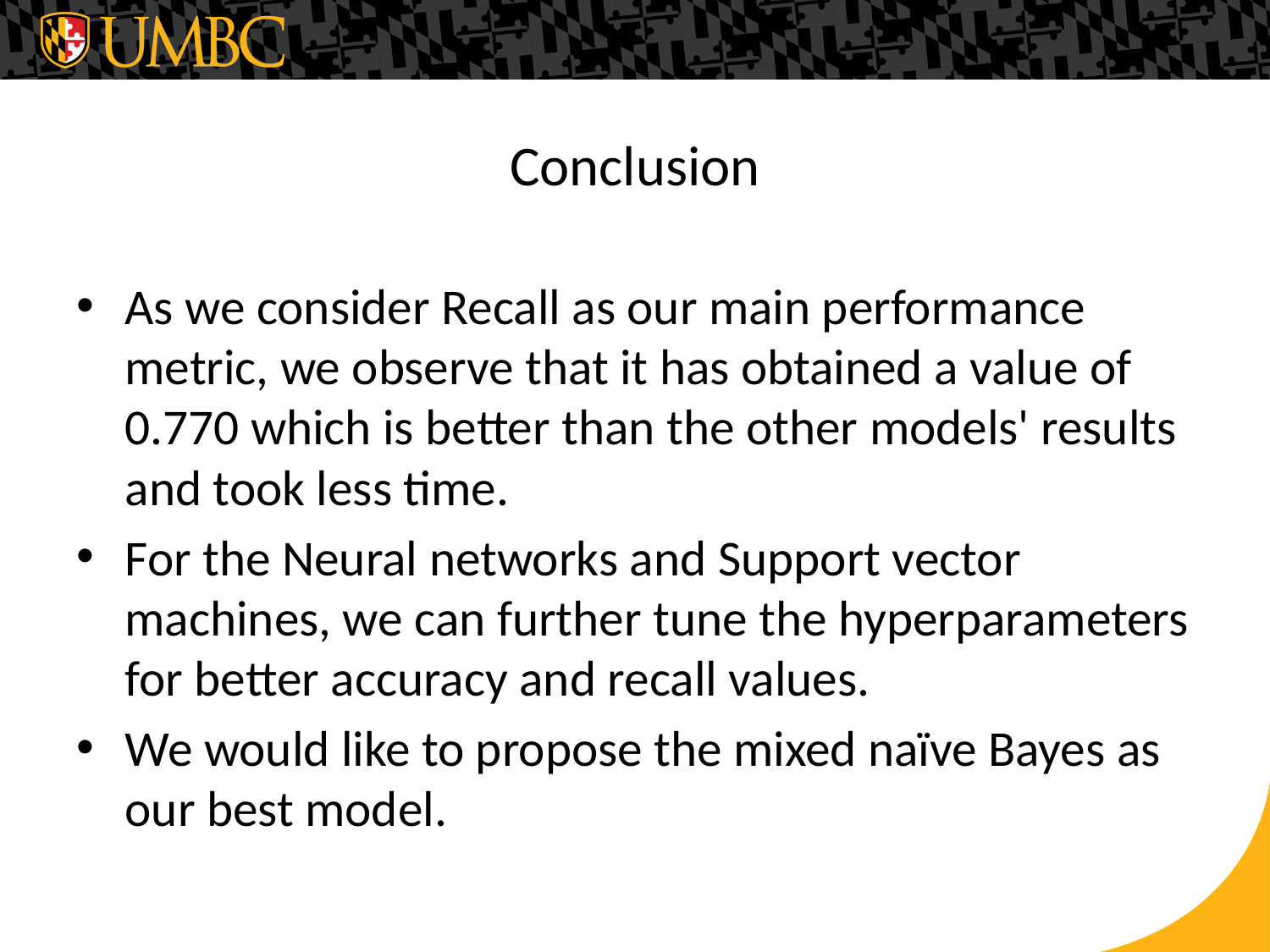

# Conclusion
As we consider Recall as our main performance metric, we observe that it has obtained a value of 0.770 which is better than the other models' results and took less time.
For the Neural networks and Support vector machines, we can further tune the hyperparameters for better accuracy and recall values.
We would like to propose the mixed naïve Bayes as our best model.